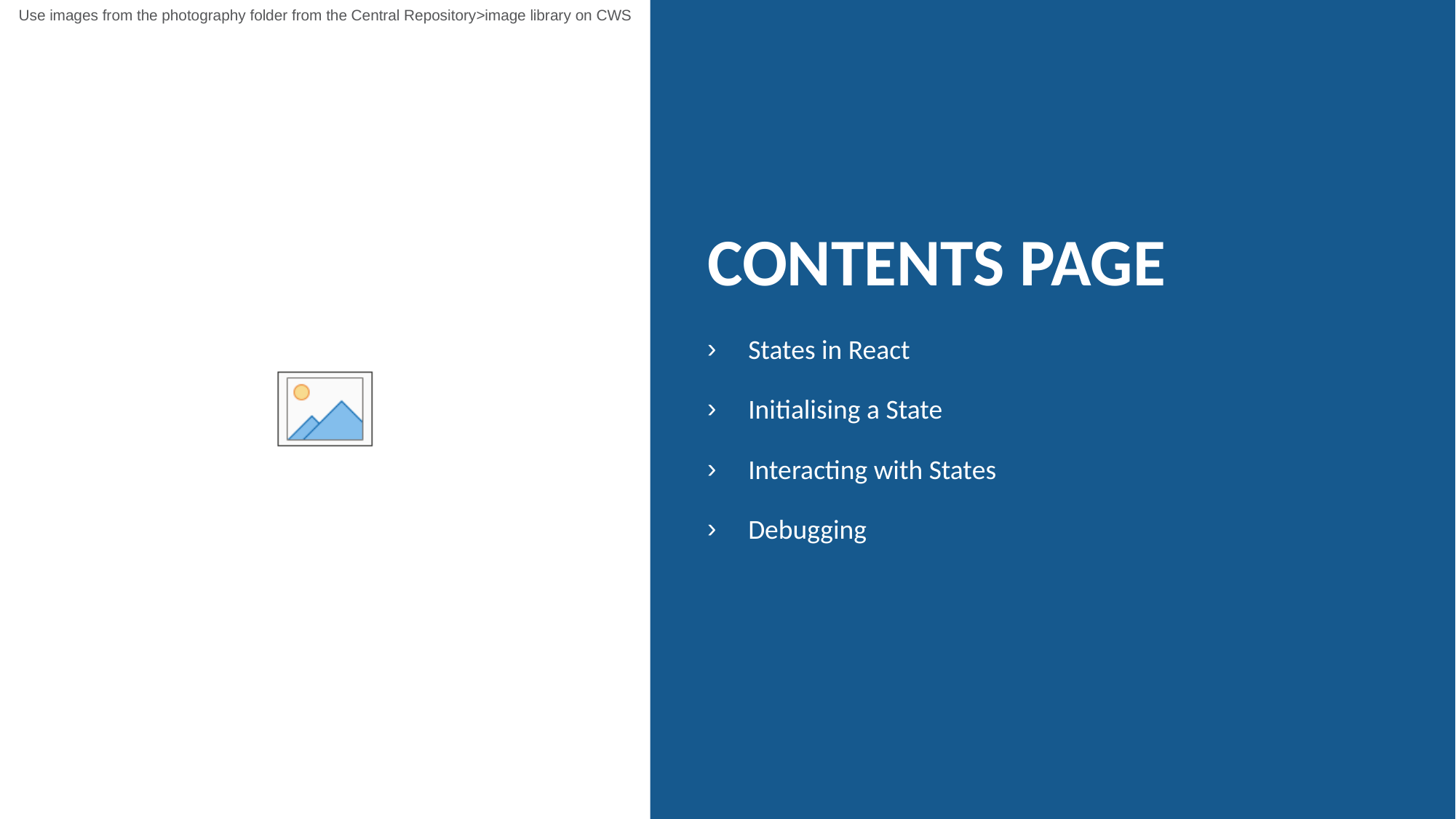

# Contents page
States in React
Initialising a State
Interacting with States
Debugging